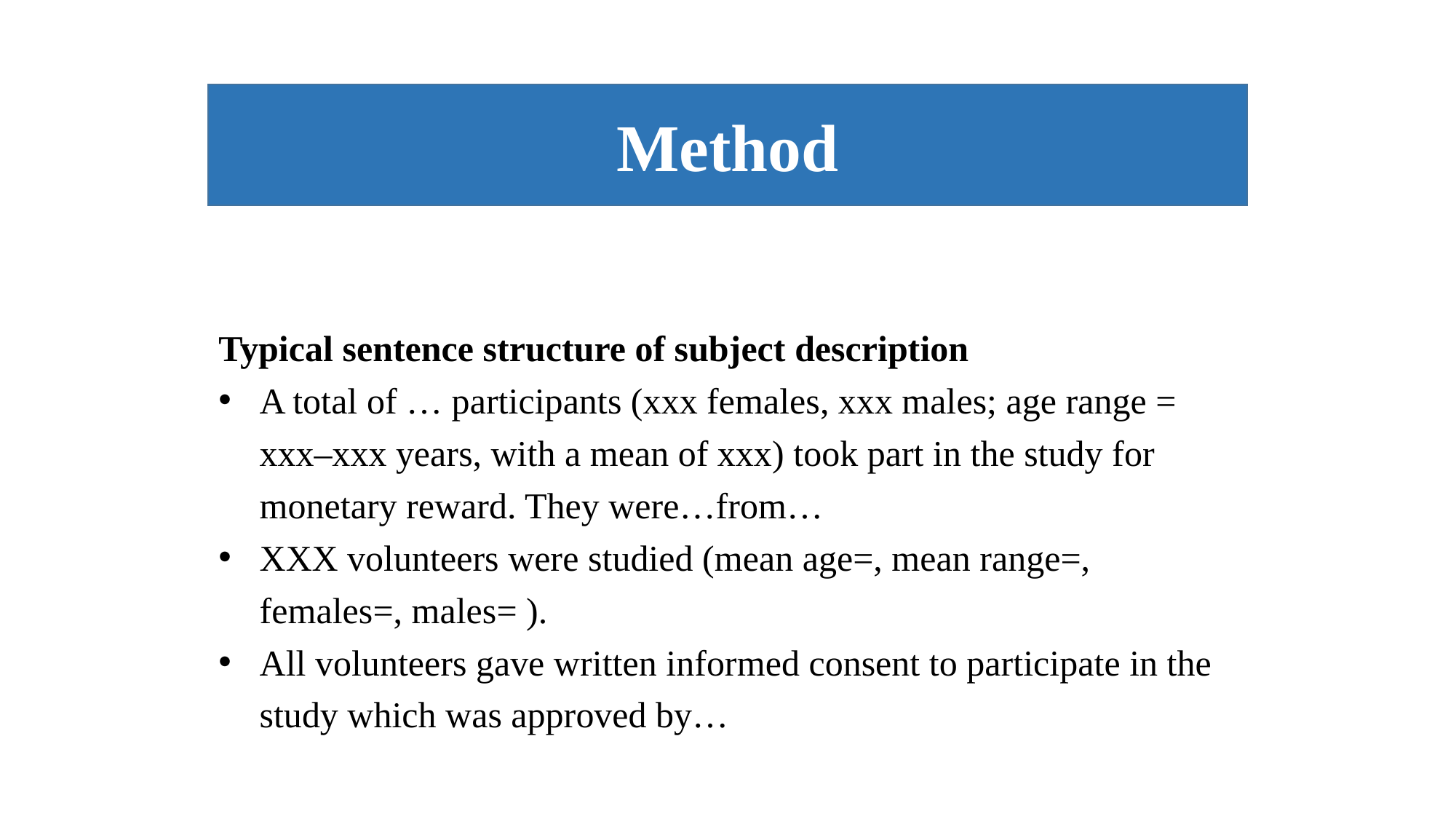

Method
Typical sentence structure of subject description
A total of … participants (xxx females, xxx males; age range = xxx–xxx years, with a mean of xxx) took part in the study for monetary reward. They were…from…
XXX volunteers were studied (mean age=, mean range=, females=, males= ).
All volunteers gave written informed consent to participate in the study which was approved by…